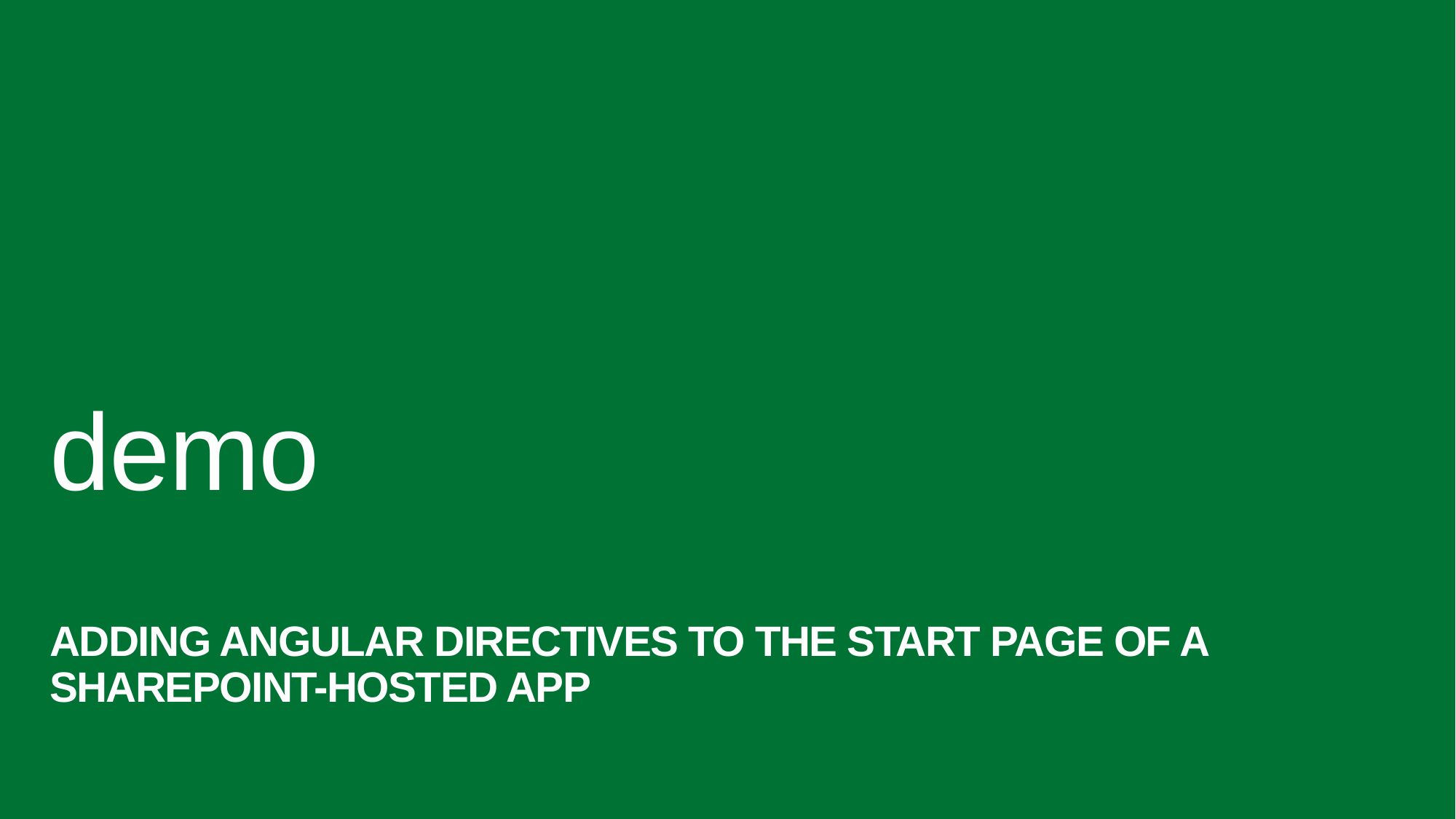

demo
Adding Angular Directives to the Start Page of a SharePoint-hosted App